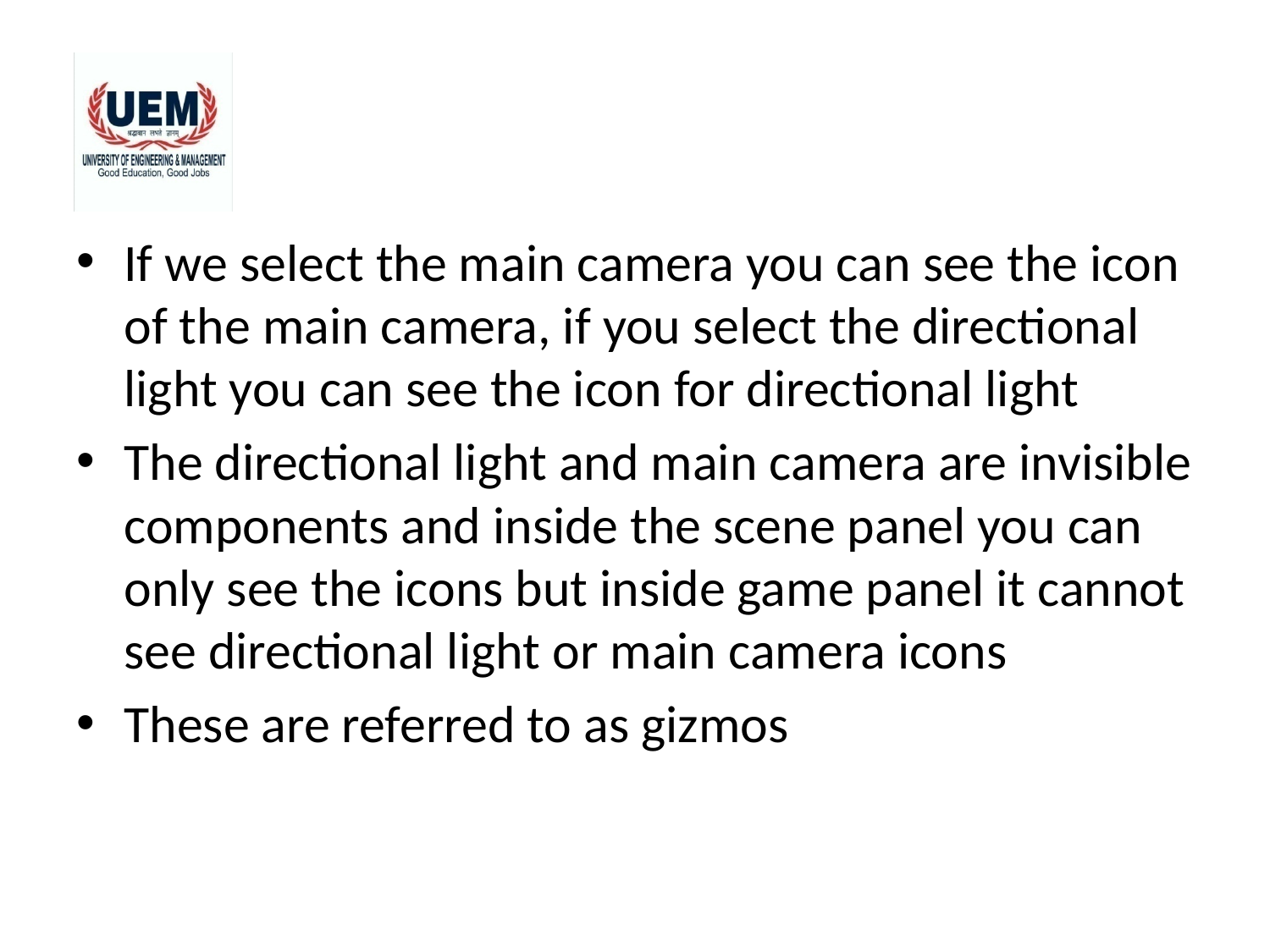

#
If we select the main camera you can see the icon of the main camera, if you select the directional light you can see the icon for directional light
The directional light and main camera are invisible components and inside the scene panel you can only see the icons but inside game panel it cannot see directional light or main camera icons
These are referred to as gizmos